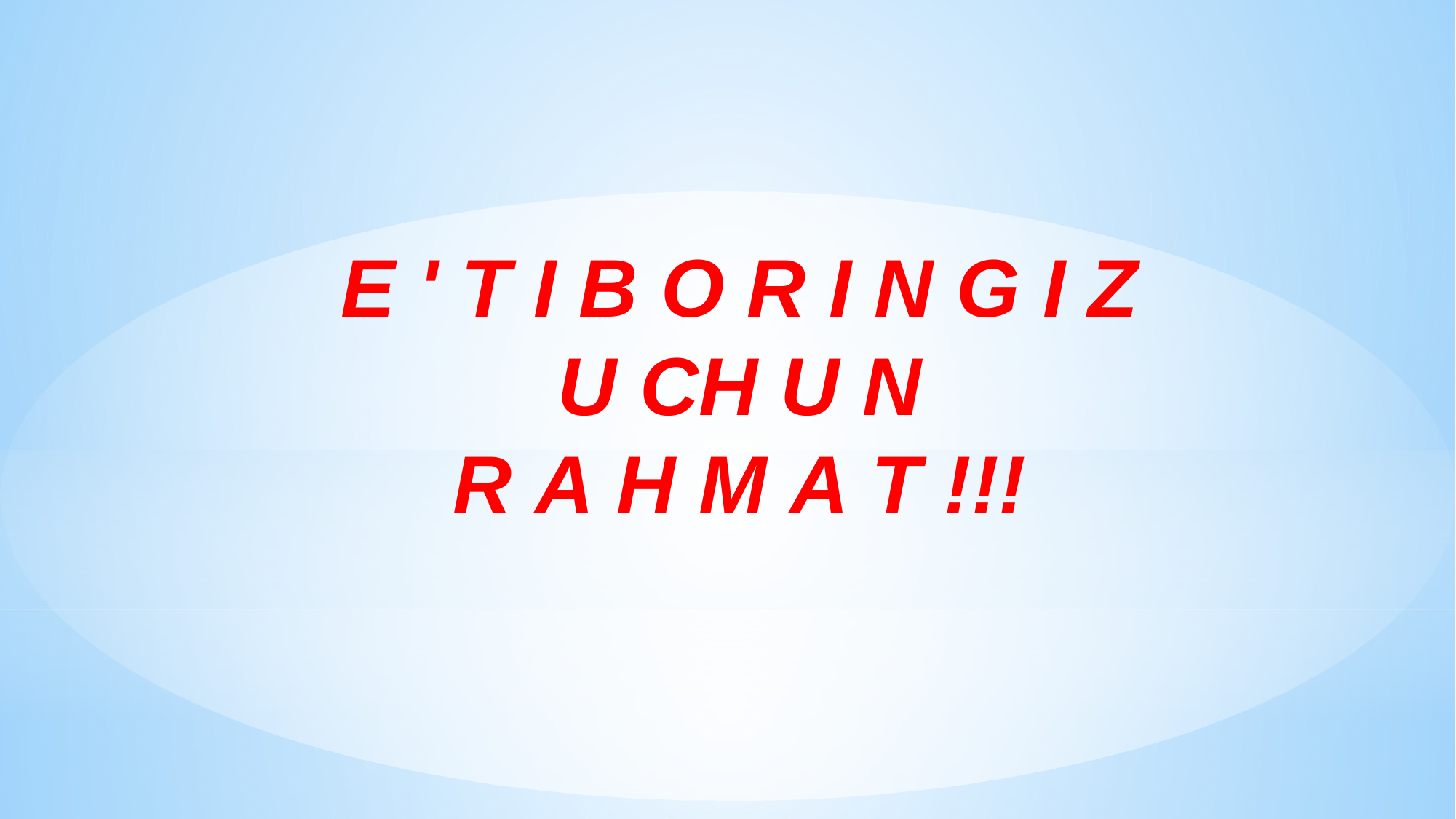

E ' T I B О R I N G I Z
U CH U N
R А H M А T !!!